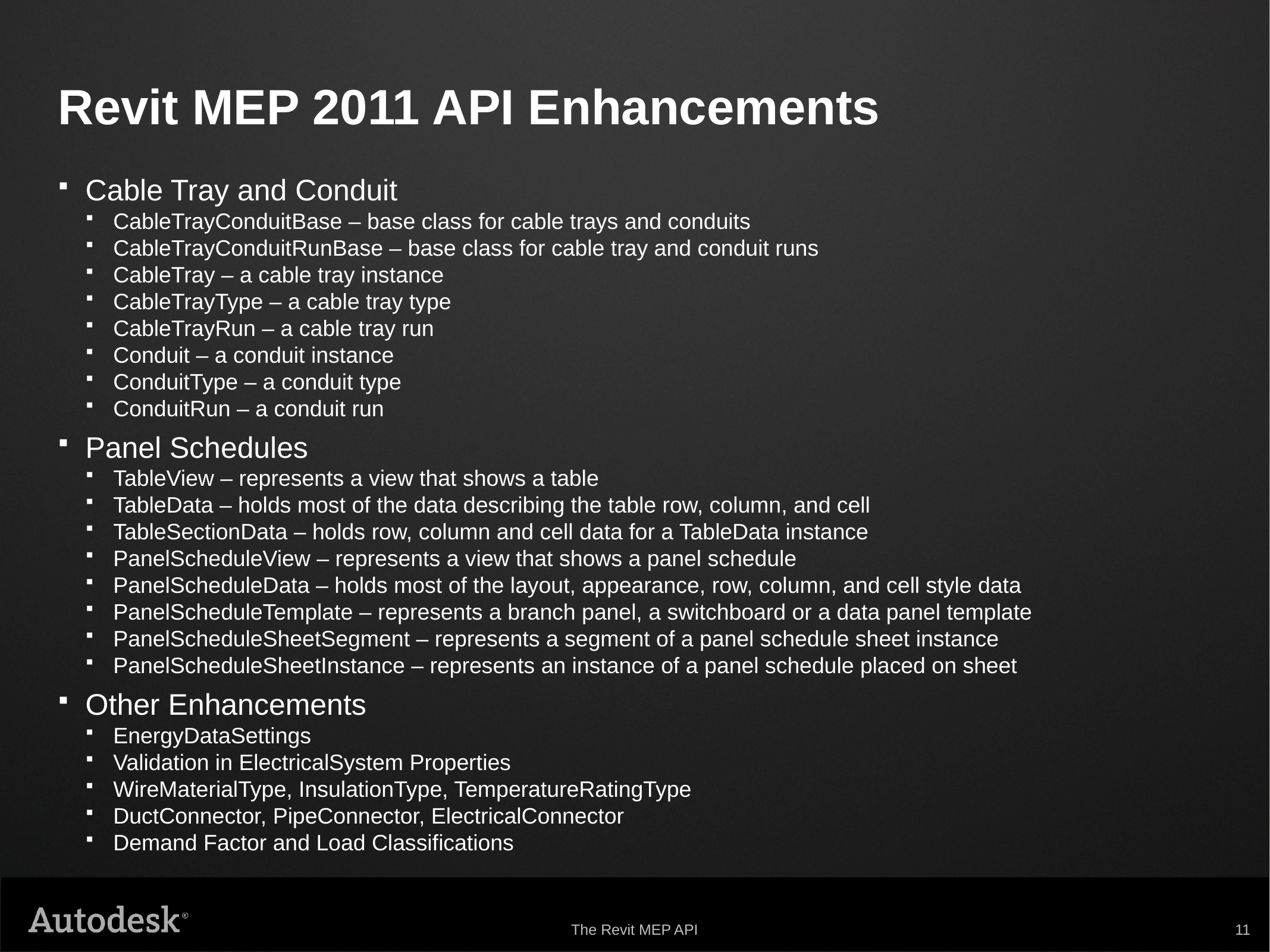

# Revit MEP 2011 API Enhancements
Cable Tray and Conduit
CableTrayConduitBase – base class for cable trays and conduits
CableTrayConduitRunBase – base class for cable tray and conduit runs
CableTray – a cable tray instance
CableTrayType – a cable tray type
CableTrayRun – a cable tray run
Conduit – a conduit instance
ConduitType – a conduit type
ConduitRun – a conduit run
Panel Schedules
TableView – represents a view that shows a table
TableData – holds most of the data describing the table row, column, and cell
TableSectionData – holds row, column and cell data for a TableData instance
PanelScheduleView – represents a view that shows a panel schedule
PanelScheduleData – holds most of the layout, appearance, row, column, and cell style data
PanelScheduleTemplate – represents a branch panel, a switchboard or a data panel template
PanelScheduleSheetSegment – represents a segment of a panel schedule sheet instance
PanelScheduleSheetInstance – represents an instance of a panel schedule placed on sheet
Other Enhancements
EnergyDataSettings
Validation in ElectricalSystem Properties
WireMaterialType, InsulationType, TemperatureRatingType
DuctConnector, PipeConnector, ElectricalConnector
Demand Factor and Load Classifications
The Revit MEP API
11